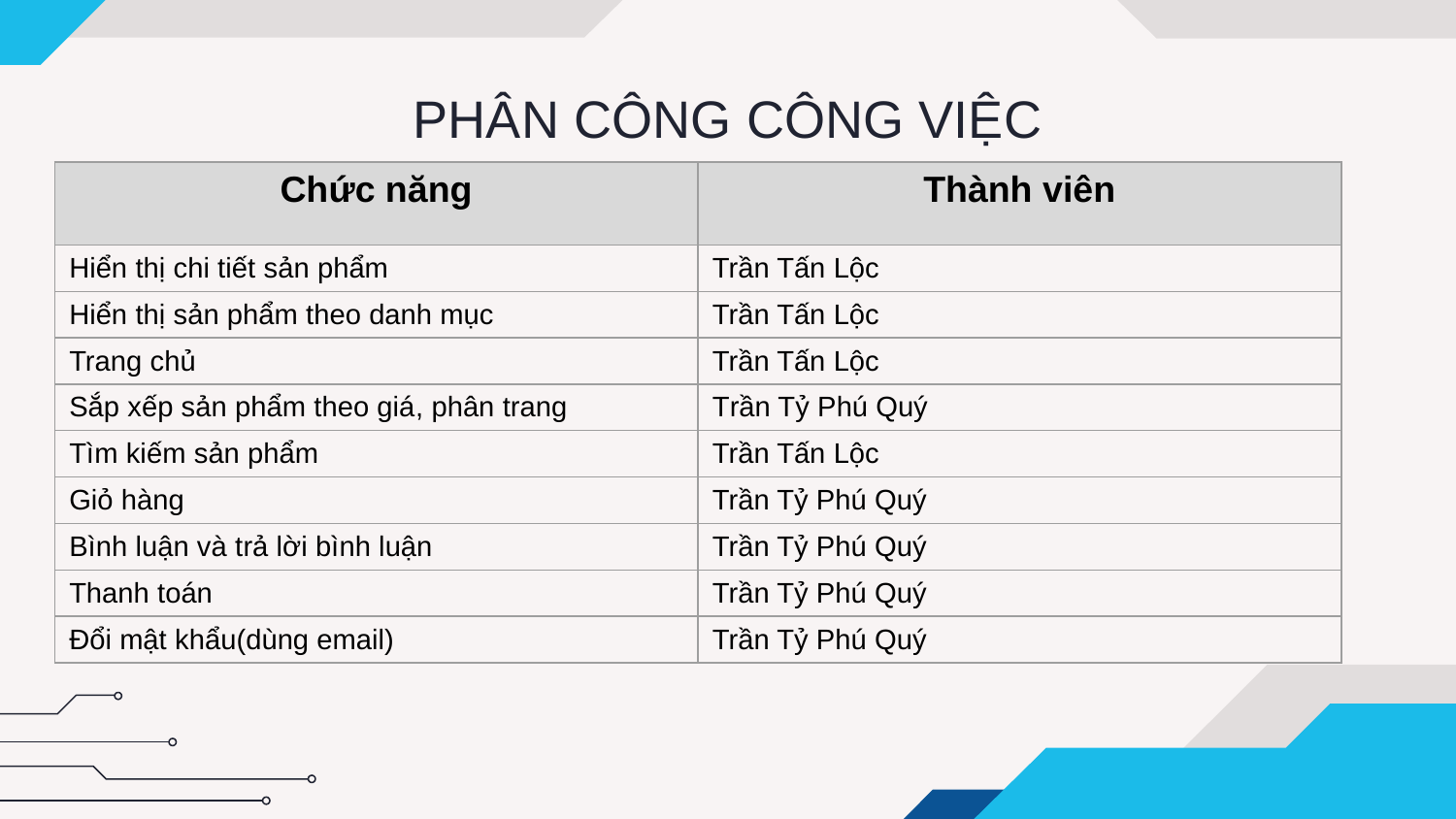

# PHÂN CÔNG CÔNG VIỆC
| Chức năng | Thành viên |
| --- | --- |
| Hiển thị chi tiết sản phẩm | Trần Tấn Lộc |
| Hiển thị sản phẩm theo danh mục | Trần Tấn Lộc |
| Trang chủ | Trần Tấn Lộc |
| Sắp xếp sản phẩm theo giá, phân trang | Trần Tỷ Phú Quý |
| Tìm kiếm sản phẩm | Trần Tấn Lộc |
| Giỏ hàng | Trần Tỷ Phú Quý |
| Bình luận và trả lời bình luận | Trần Tỷ Phú Quý |
| Thanh toán | Trần Tỷ Phú Quý |
| Đổi mật khẩu(dùng email) | Trần Tỷ Phú Quý |